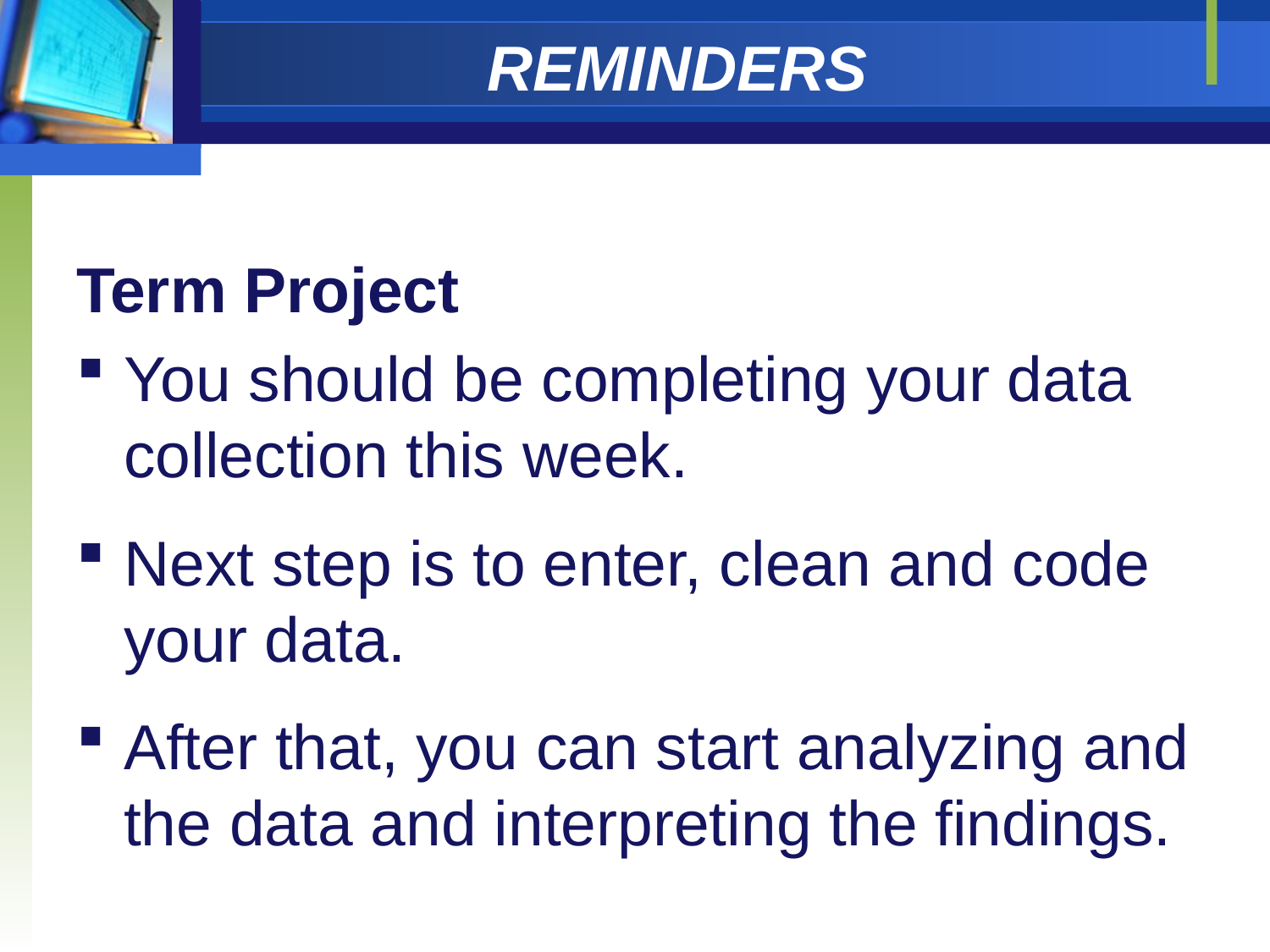

# REMINDERS
Term Project
You should be completing your data collection this week.
Next step is to enter, clean and code your data.
After that, you can start analyzing and the data and interpreting the findings.